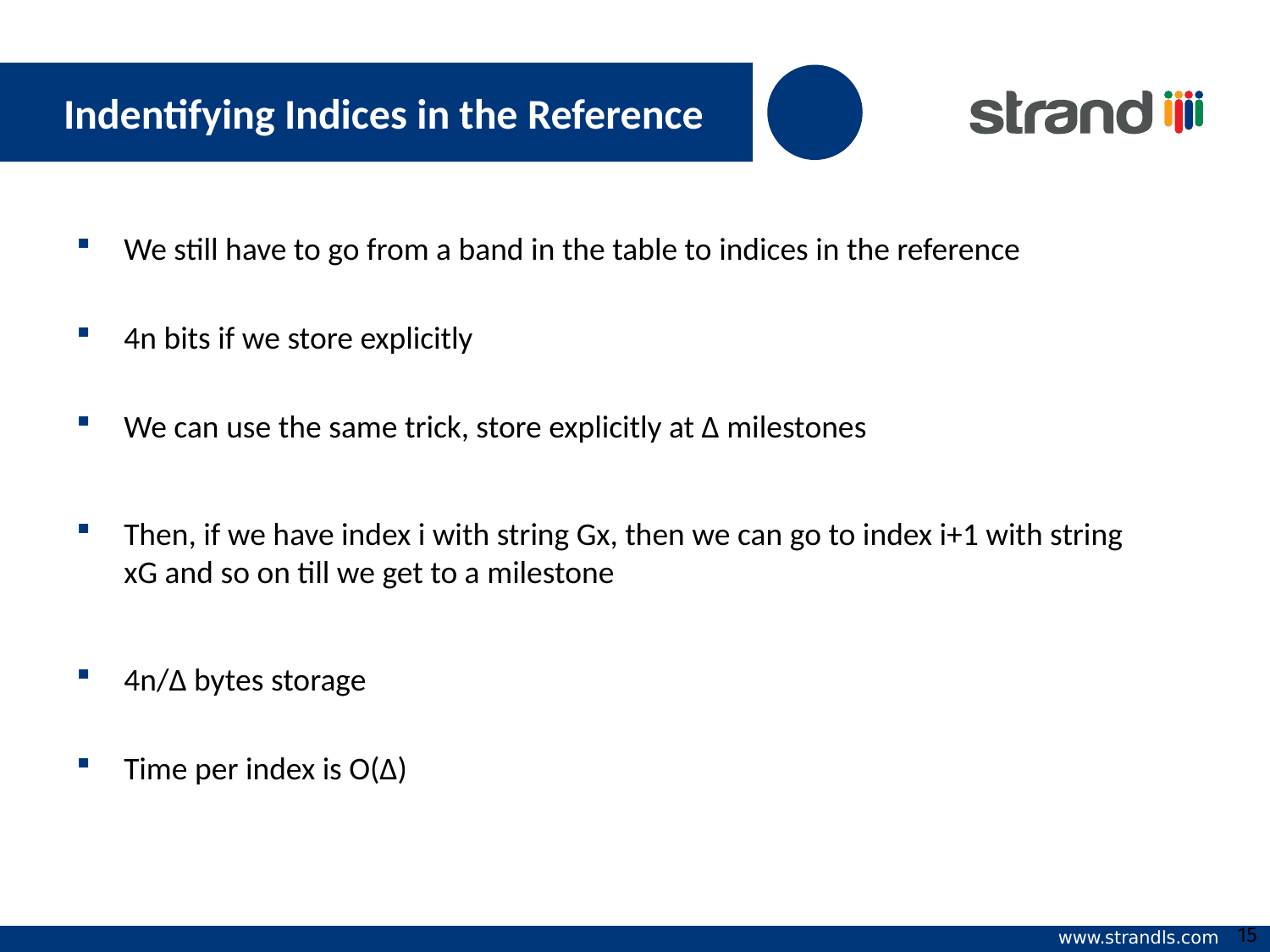

Indentifying Indices in the Reference
We still have to go from a band in the table to indices in the reference

4n bits if we store explicitly

We can use the same trick, store explicitly at Δ milestones

Then, if we have index i with string Gx, then we can go to index i+1 with string xG and so on till we get to a milestone

4n/Δ bytes storage

Time per index is O(Δ)

15